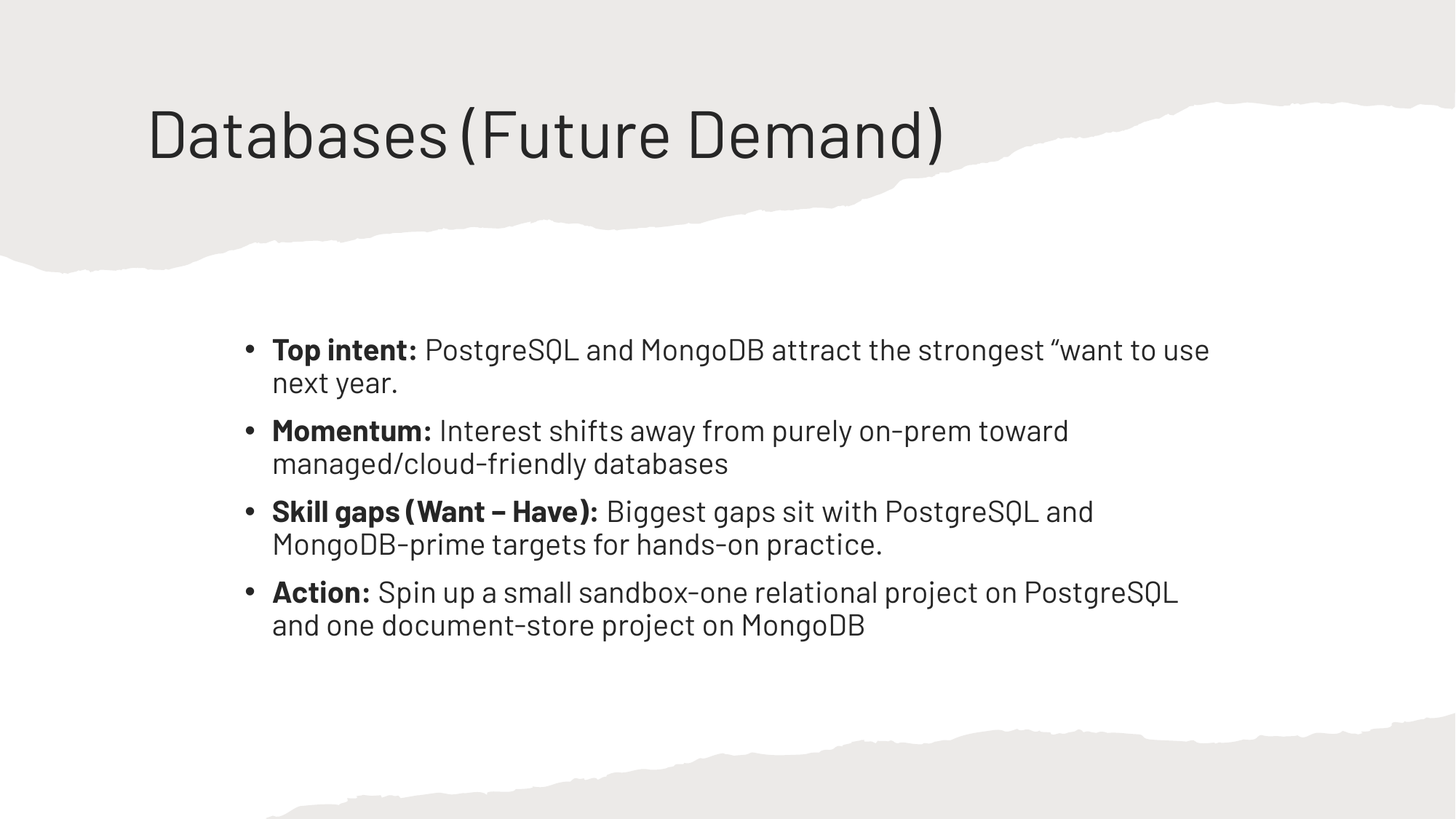

# Databases (Future Demand)
Top intent: PostgreSQL and MongoDB attract the strongest “want to use next year.
Momentum: Interest shifts away from purely on-prem toward managed/cloud-friendly databases
Skill gaps (Want − Have): Biggest gaps sit with PostgreSQL and MongoDB-prime targets for hands-on practice.
Action: Spin up a small sandbox-one relational project on PostgreSQL and one document-store project on MongoDB